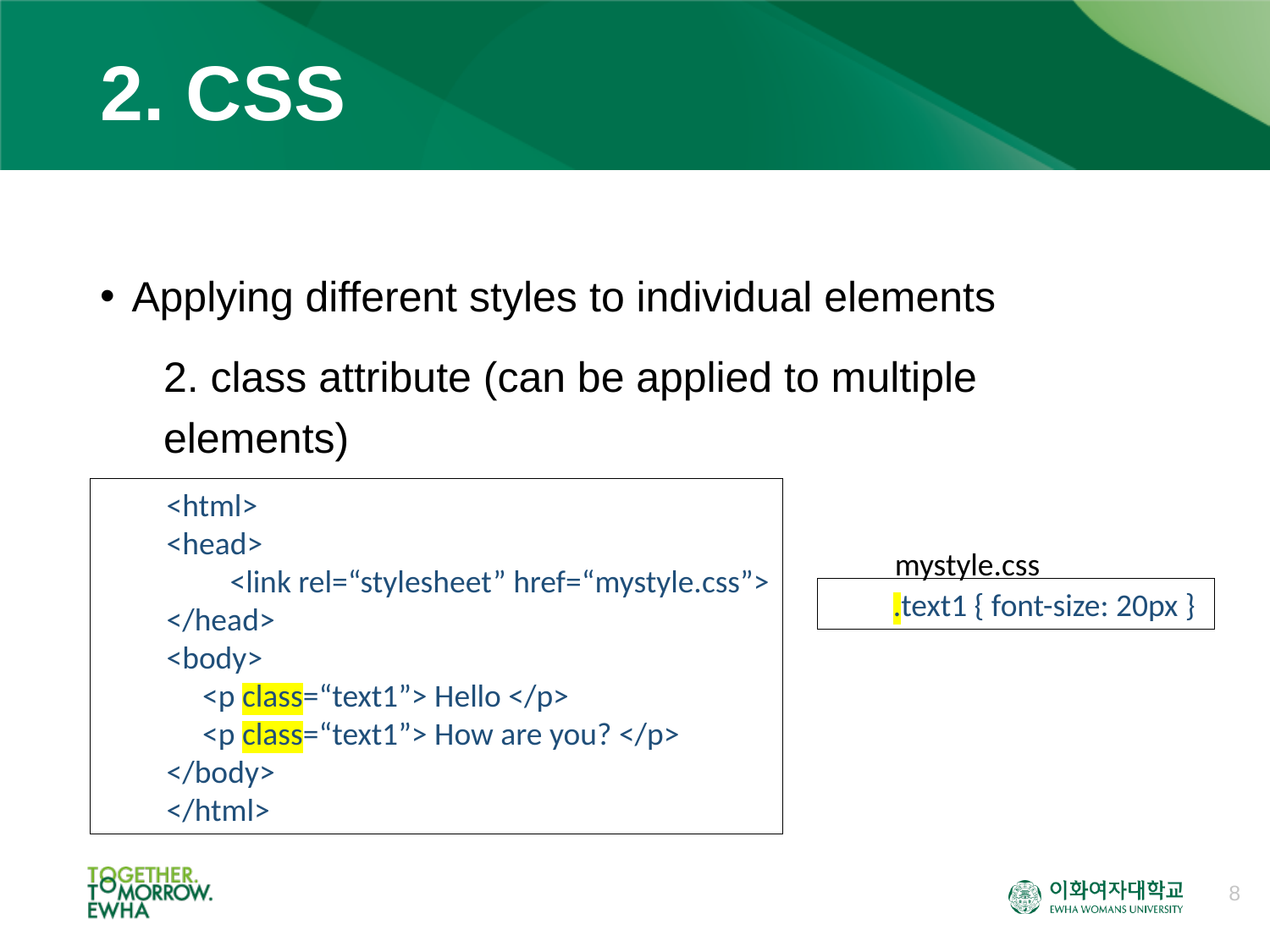

# 2. CSS
Applying different styles to individual elements
2. class attribute (can be applied to multiple elements)
<html>
<head>
<link rel=“stylesheet” href=“mystyle.css”>
</head>
<body>
     <p class=“text1”> Hello </p>
     <p class=“text1”> How are you? </p>
</body>
</html>
mystyle.css
.text1 { font-size: 20px }
8